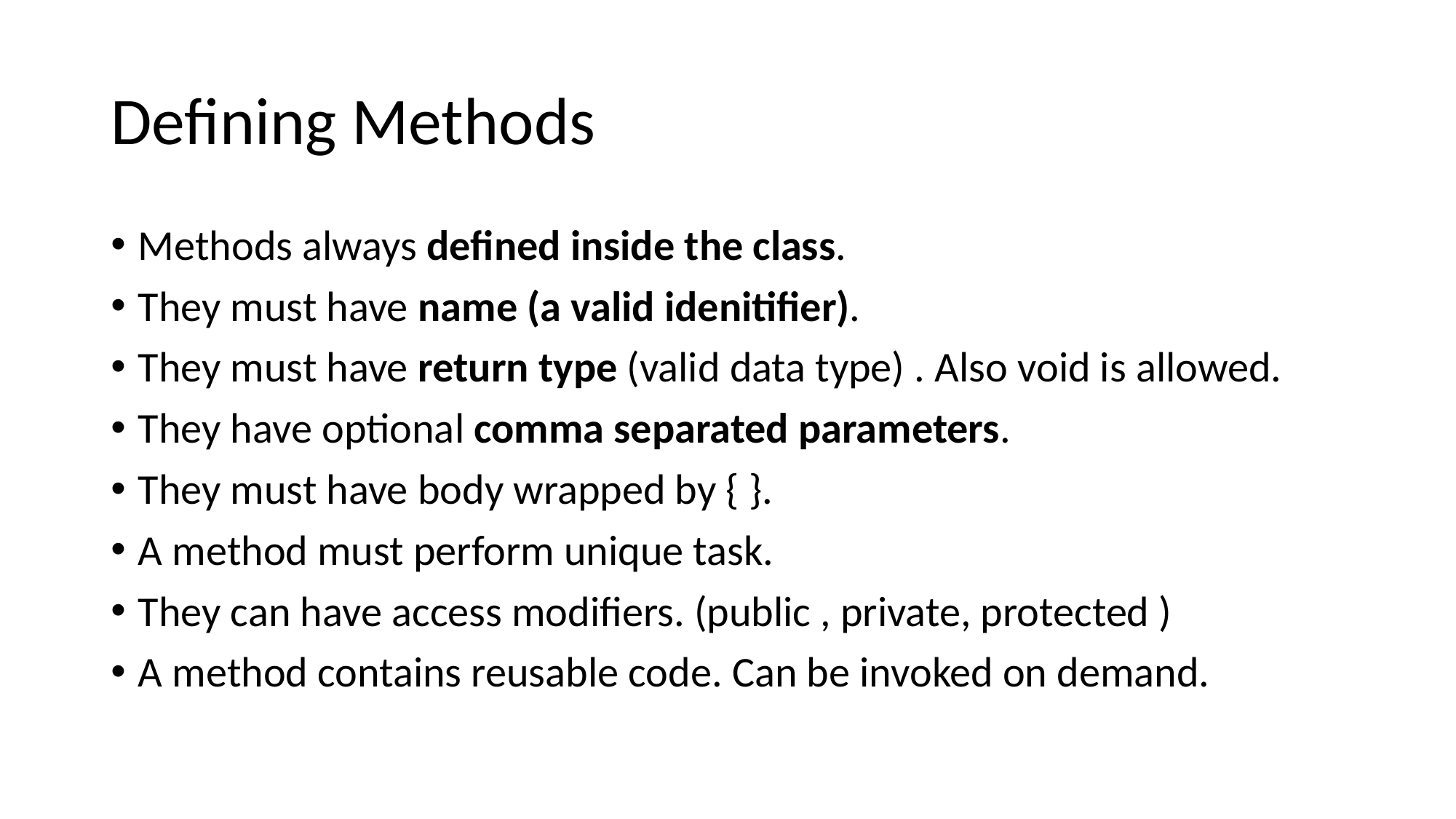

# Defining Methods
Methods always defined inside the class.
They must have name (a valid idenitifier).
They must have return type (valid data type) . Also void is allowed.
They have optional comma separated parameters.
They must have body wrapped by { }.
A method must perform unique task.
They can have access modifiers. (public , private, protected )
A method contains reusable code. Can be invoked on demand.